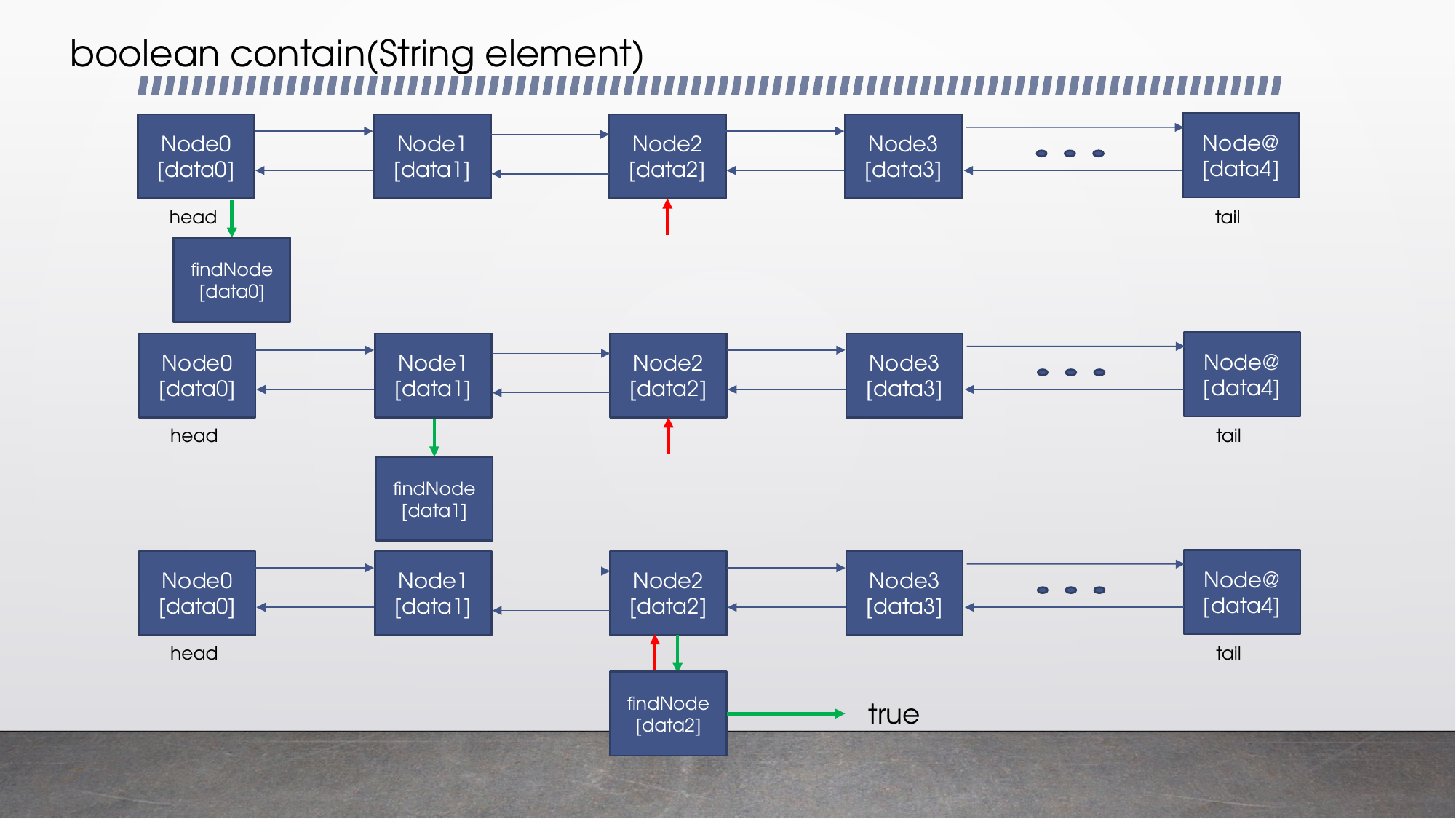

boolean contain(String element)
Node@
[data4]
Node0
[data0]
Node1
[data1]
Node2
[data2]
Node3
[data3]

head
tail
findNode
[data0]
Node@
[data4]
Node0
[data0]
Node1
[data1]
Node2
[data2]
Node3
[data3]

head
tail
findNode
[data1]
Node@
[data4]
Node0
[data0]
Node1
[data1]
Node2
[data2]
Node3
[data3]

head
tail
findNode
[data2]
true